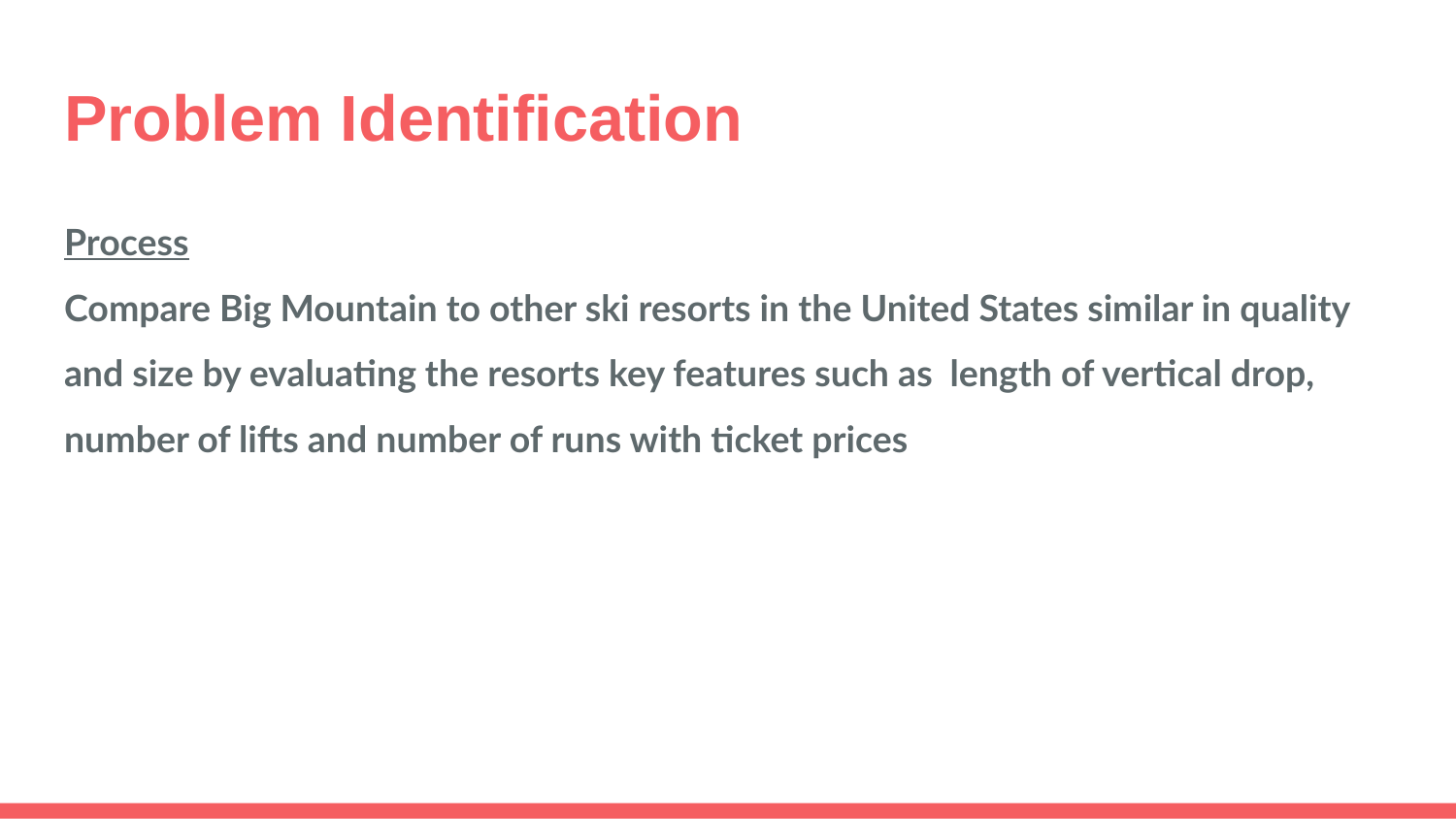

# Problem Identification
Process
Compare Big Mountain to other ski resorts in the United States similar in quality and size by evaluating the resorts key features such as  length of vertical drop, number of lifts and number of runs with ticket prices